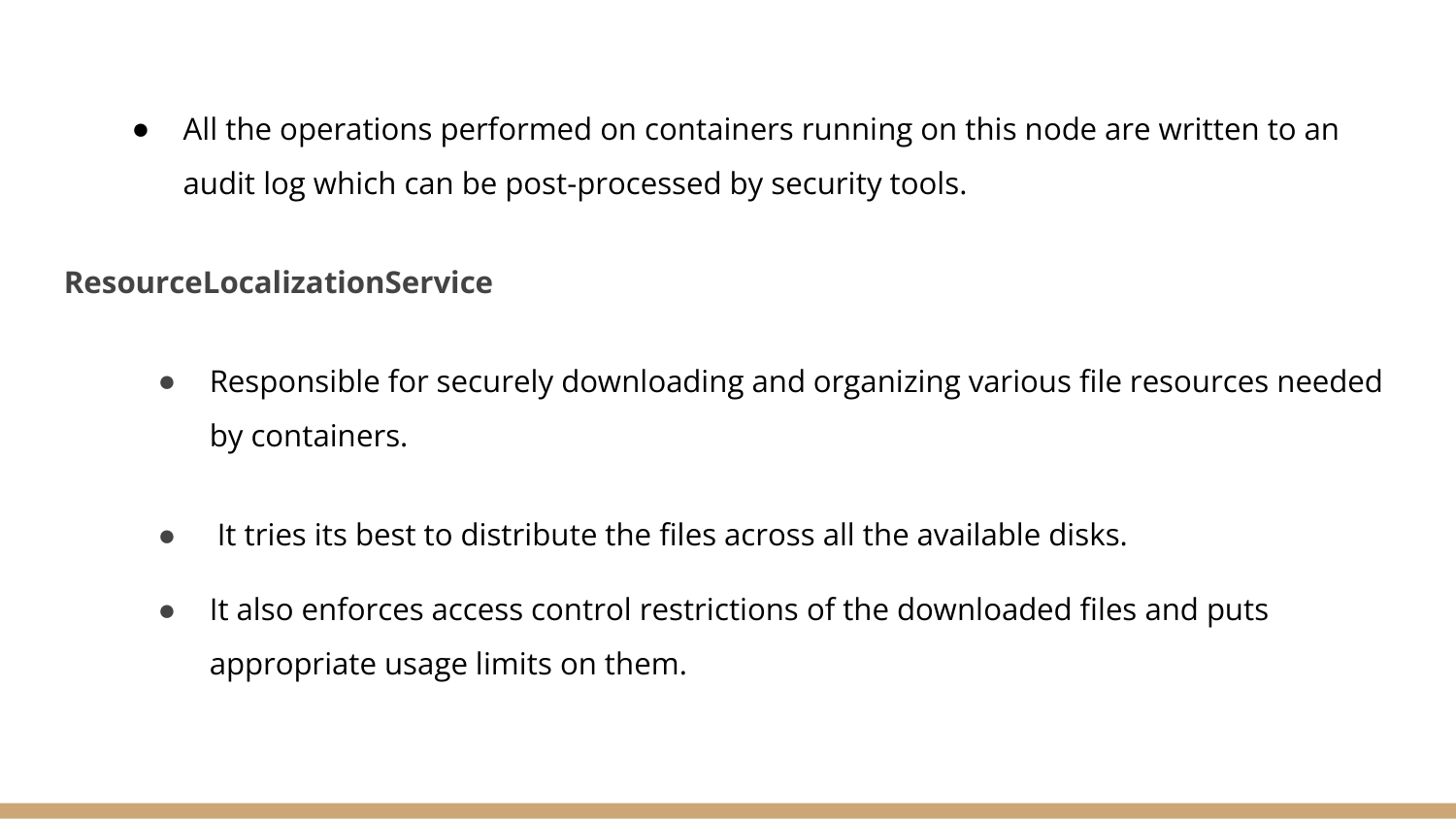

All the operations performed on containers running on this node are written to an audit log which can be post-processed by security tools.
ResourceLocalizationService
Responsible for securely downloading and organizing various file resources needed by containers.
 It tries its best to distribute the files across all the available disks.
It also enforces access control restrictions of the downloaded files and puts appropriate usage limits on them.